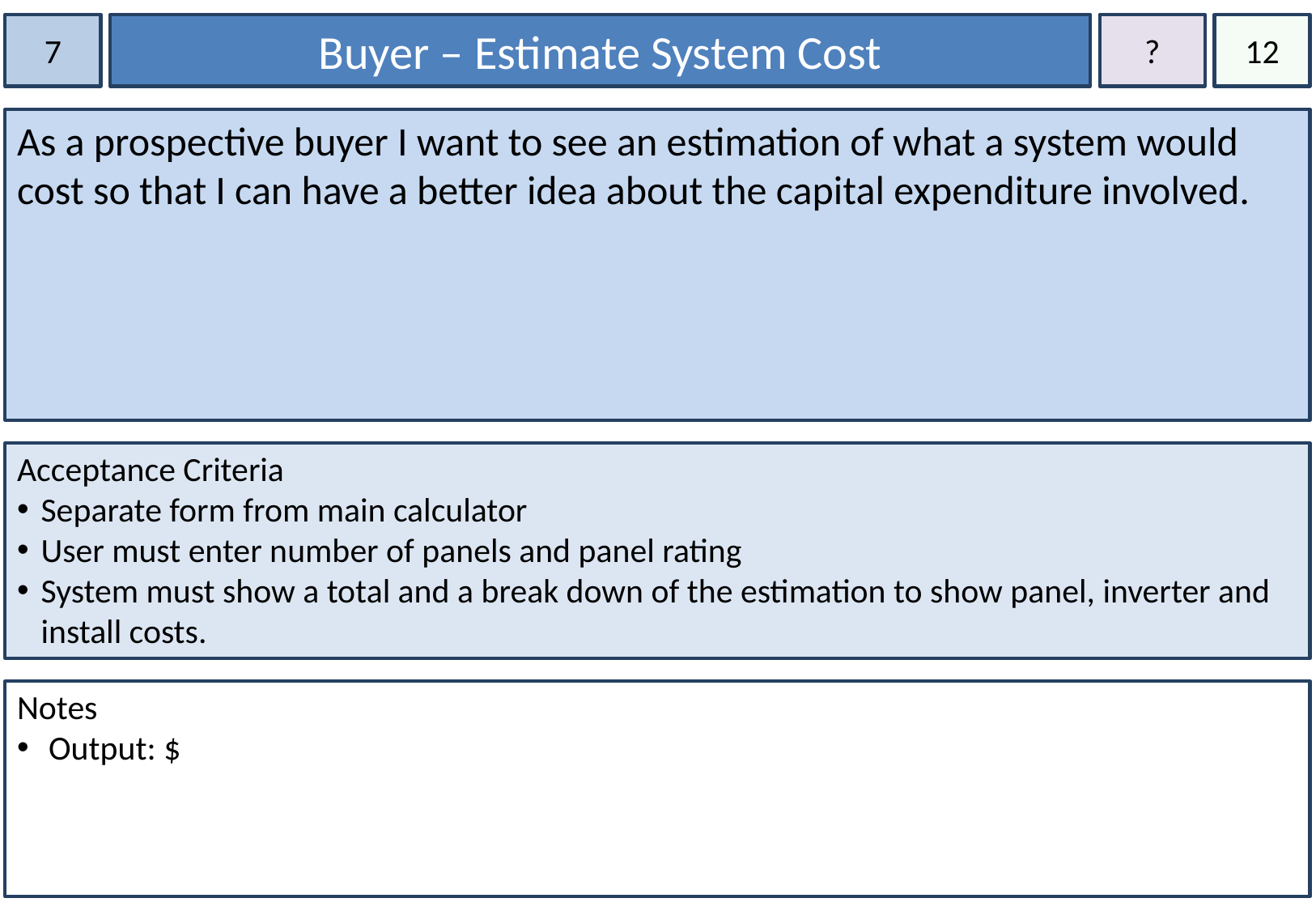

7
Buyer – Estimate System Cost
?
12
As a prospective buyer I want to see an estimation of what a system would cost so that I can have a better idea about the capital expenditure involved.
Acceptance Criteria
Separate form from main calculator
User must enter number of panels and panel rating
System must show a total and a break down of the estimation to show panel, inverter and install costs.
Notes
 Output: $